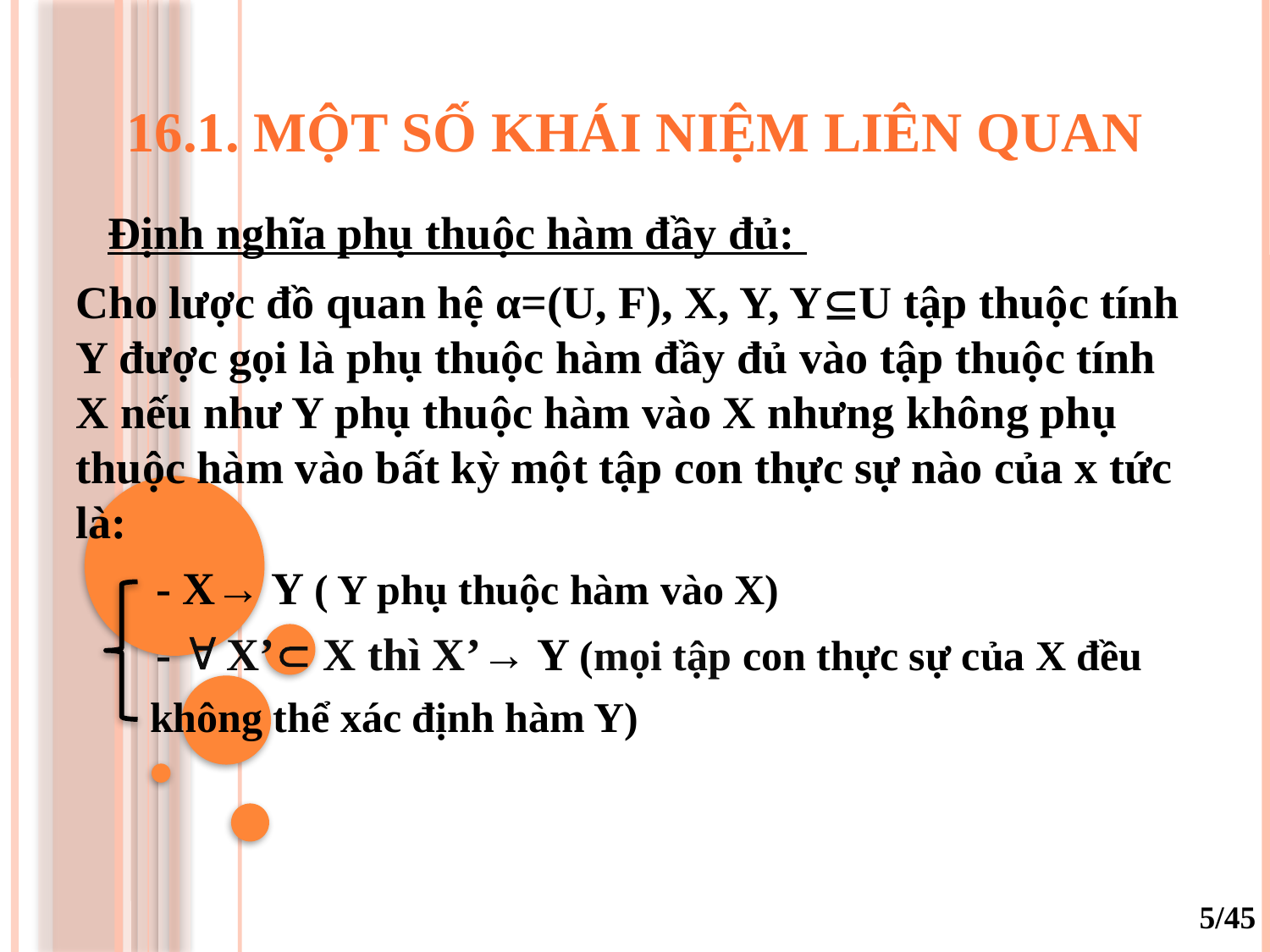

# 16.1. Một số khái niệm liên quan
  Định nghĩa phụ thuộc hàm đầy đủ:
Cho lược đồ quan hệ α=(U, F), X, Y, Y⊆U tập thuộc tính Y được gọi là phụ thuộc hàm đầy đủ vào tập thuộc tính X nếu như Y phụ thuộc hàm vào X nhưng không phụ thuộc hàm vào bất kỳ một tập con thực sự nào của x tức là:
       - X→ Y ( Y phụ thuộc hàm vào X)
       - ∀ X’⊂ X thì X’→ Y (mọi tập con thực sự của X đều
       không thể xác định hàm Y)

5/45